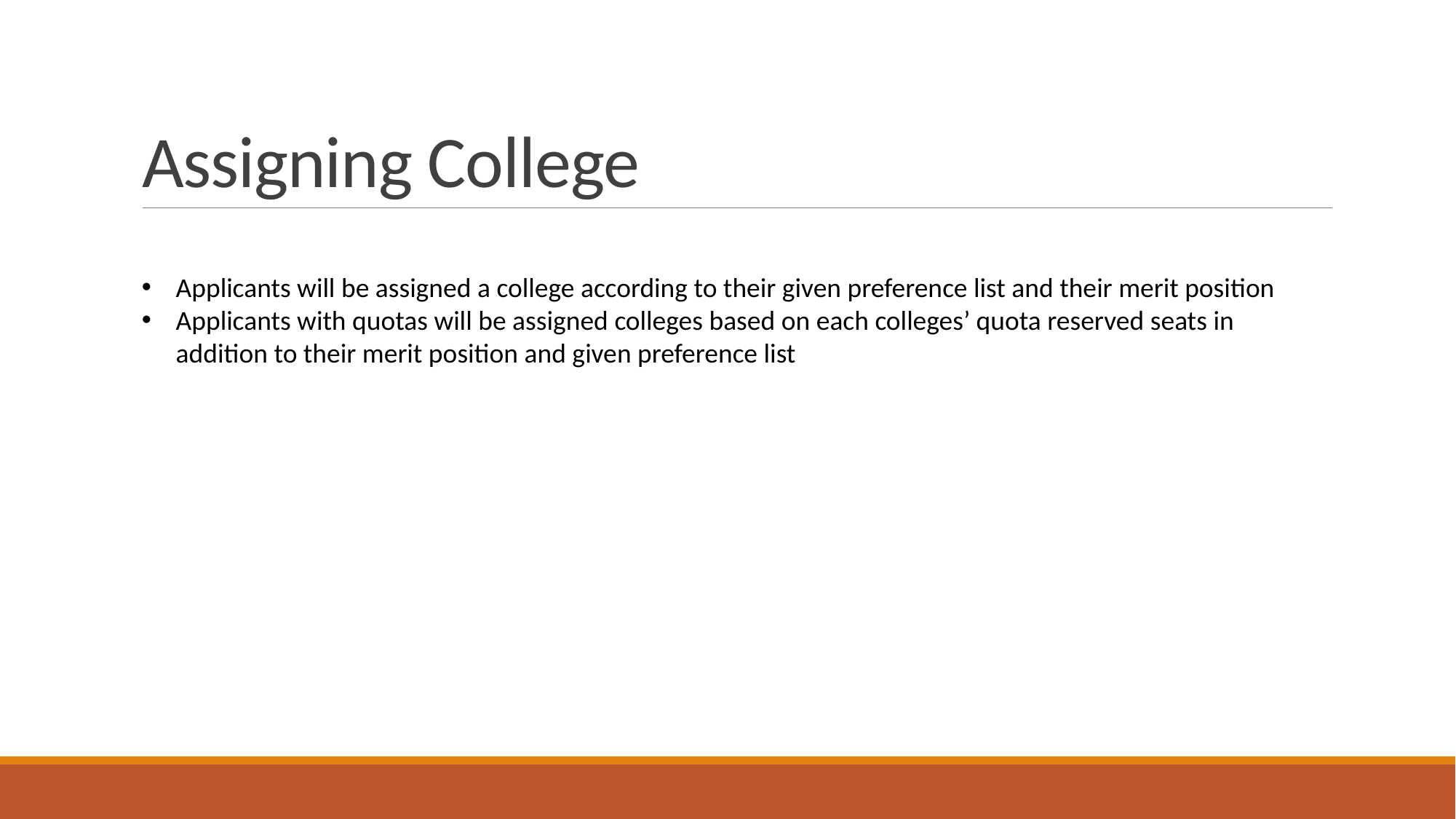

# Assigning College
Applicants will be assigned a college according to their given preference list and their merit position
Applicants with quotas will be assigned colleges based on each colleges’ quota reserved seats in addition to their merit position and given preference list